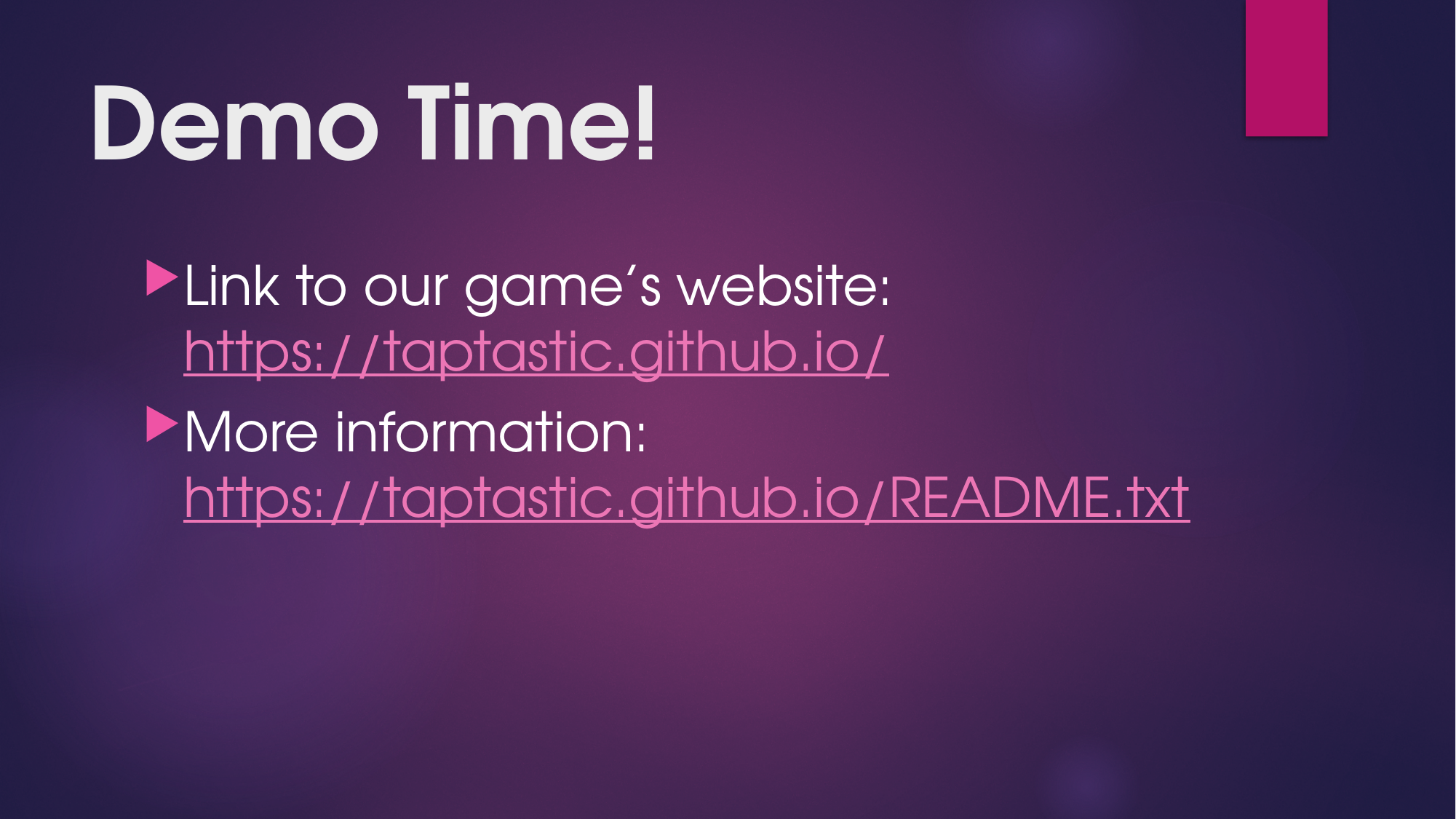

# Demo Time!
Link to our game’s website: https://taptastic.github.io/
More information: https://taptastic.github.io/README.txt